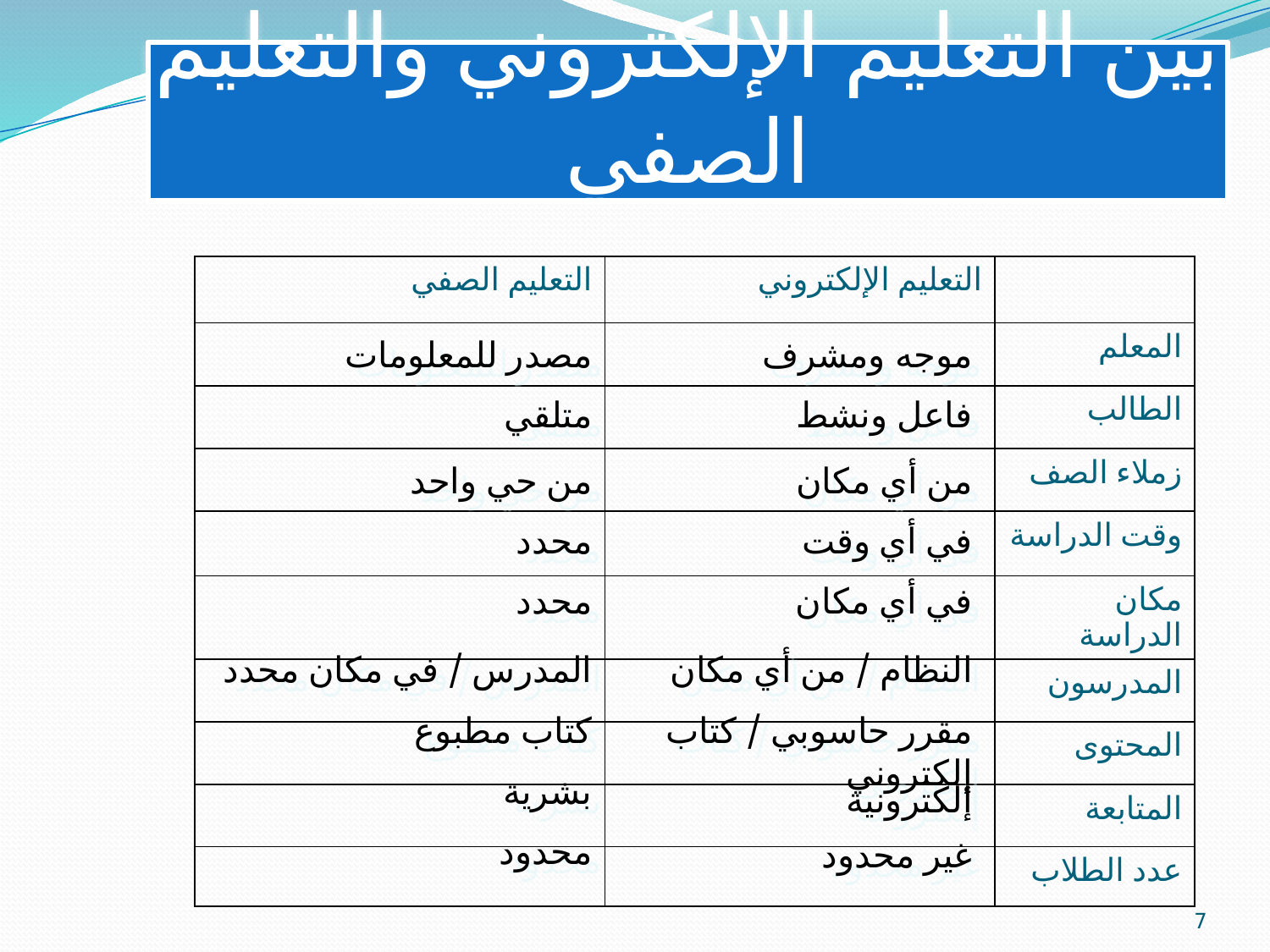

# بين التعليم الإلكتروني والتعليم الصفي
| التعليم الصفي | التعليم الإلكتروني |  |
| --- | --- | --- |
|  |  | المعلم |
|  |  | الطالب |
|  |  | زملاء الصف |
|  |  | وقت الدراسة |
|  |  | مكان الدراسة |
|  |  | المدرسون |
|  |  | المحتوى |
|  |  | المتابعة |
|  |  | عدد الطلاب |
مصدر للمعلومات

موجه ومشرف
متلقي
فاعل ونشط
من حي واحد
من أي مكان
محدد
في أي وقت
محدد
في أي مكان
المدرس / في مكان محدد
النظام / من أي مكان
كتاب مطبوع
مقرر حاسوبي / كتاب إلكتروني
بشرية
إلكترونية
محدود
غير محدود
7